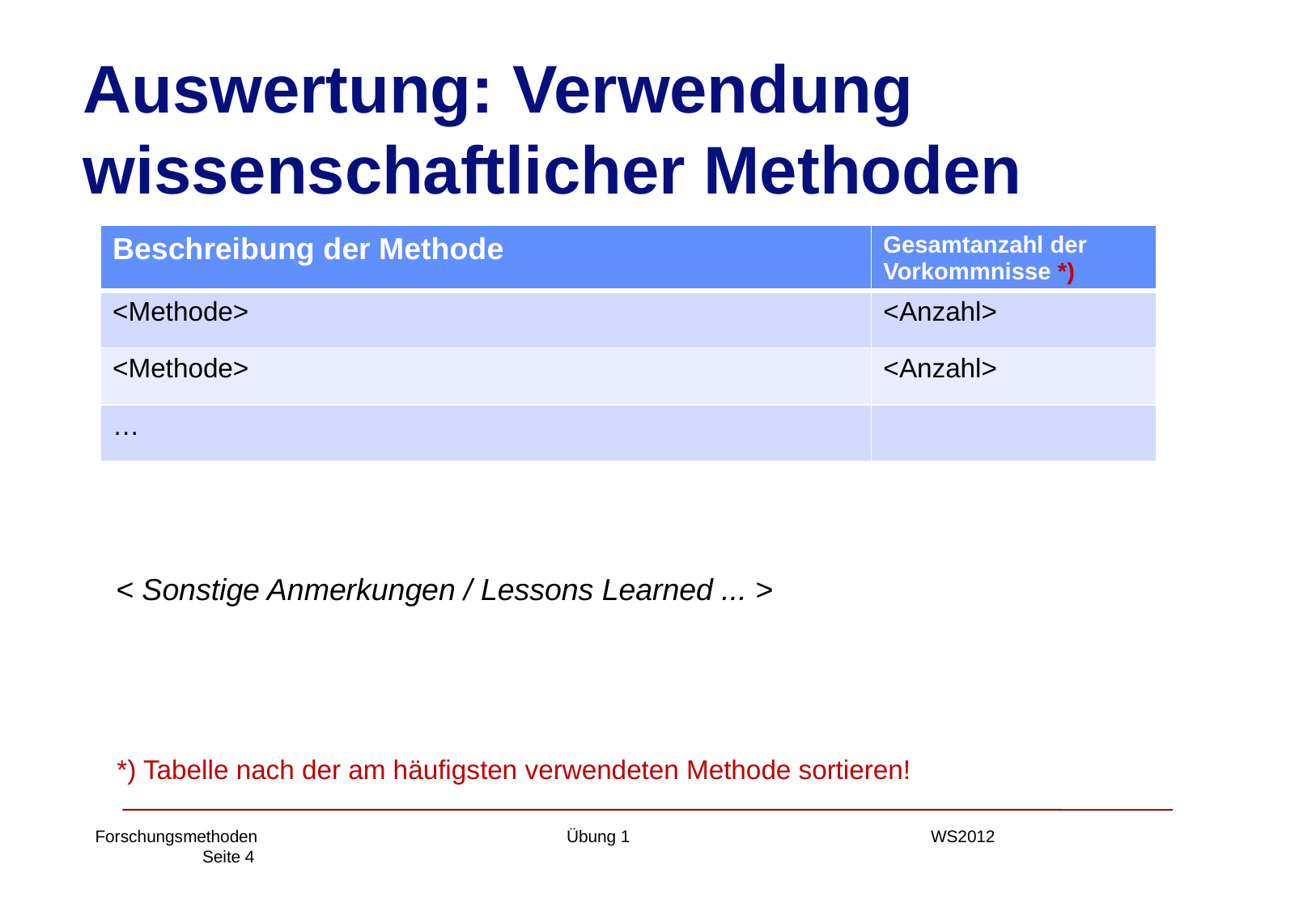

# Auswertung: Verwendung wissenschaftlicher Methoden
| Beschreibung der Methode | Gesamtanzahl der Vorkommnisse \*) |
| --- | --- |
| <Methode> | <Anzahl> |
| <Methode> | <Anzahl> |
| … |  |
< Sonstige Anmerkungen / Lessons Learned ... >
*) Tabelle nach der am häufigsten verwendeten Methode sortieren!